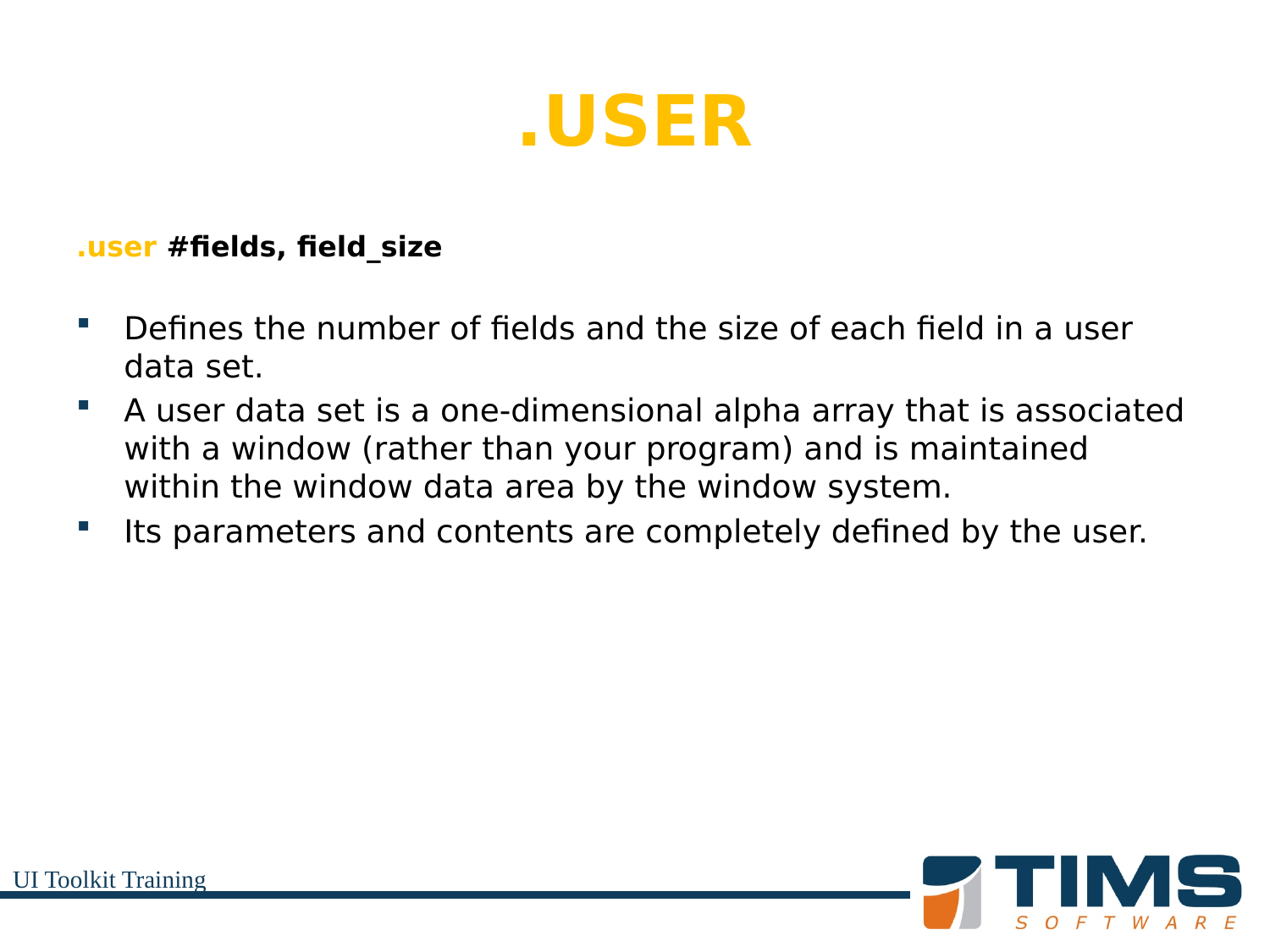

# .USER
.user #fields, field_size

Defines the number of fields and the size of each field in a user data set.
A user data set is a one-dimensional alpha array that is associated with a window (rather than your program) and is maintained within the window data area by the window system.
Its parameters and contents are completely defined by the user.
UI Toolkit Training